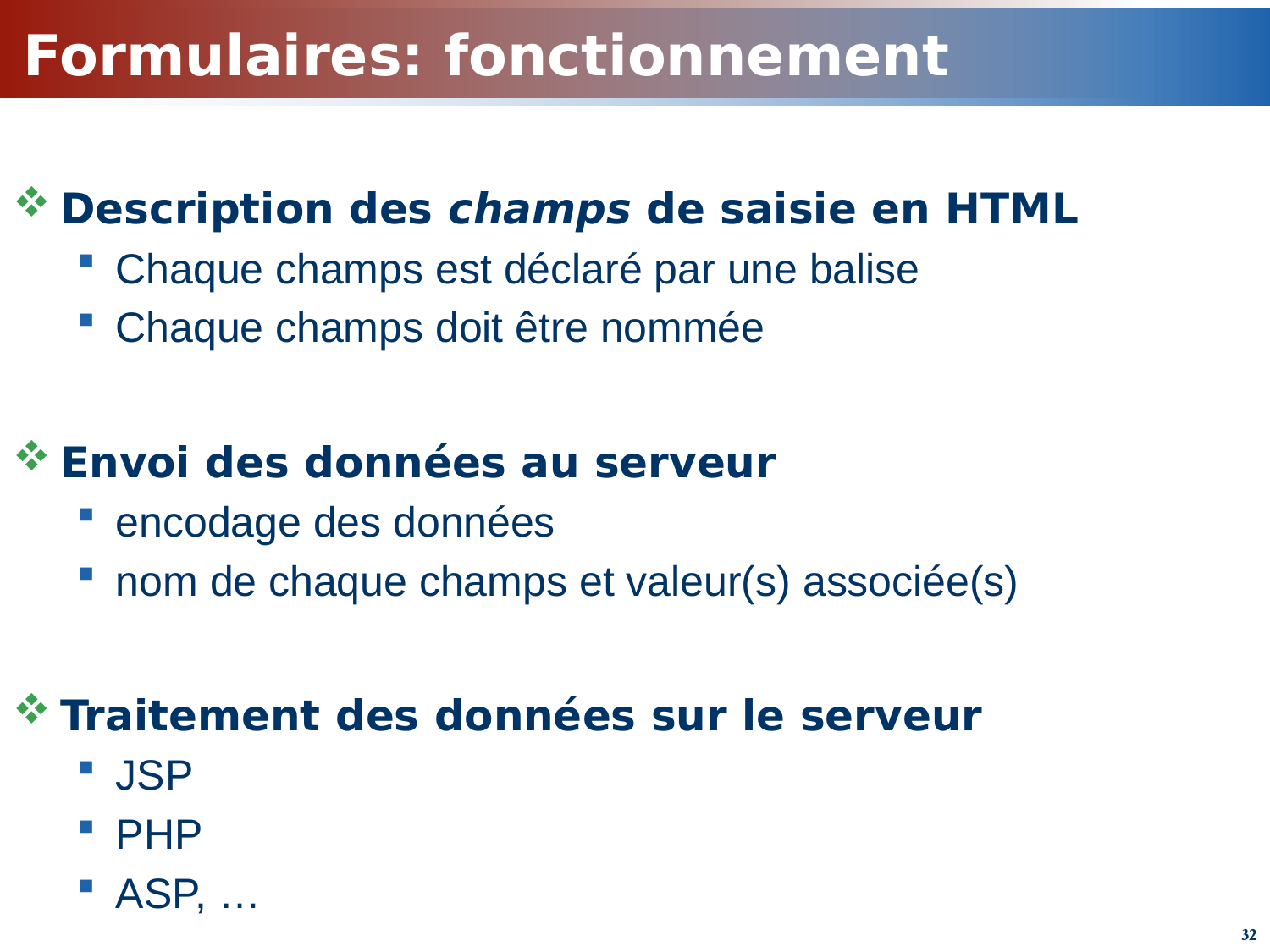

# Formulaires: fonctionnement

Description des champs de saisie en HTML
Chaque champs est déclaré par une balise
Chaque champs doit être nommée

Envoi des données au serveur
encodage des données
nom de chaque champs et valeur(s) associée(s)

Traitement des données sur le serveur
JSP
PHP
ASP, …

32